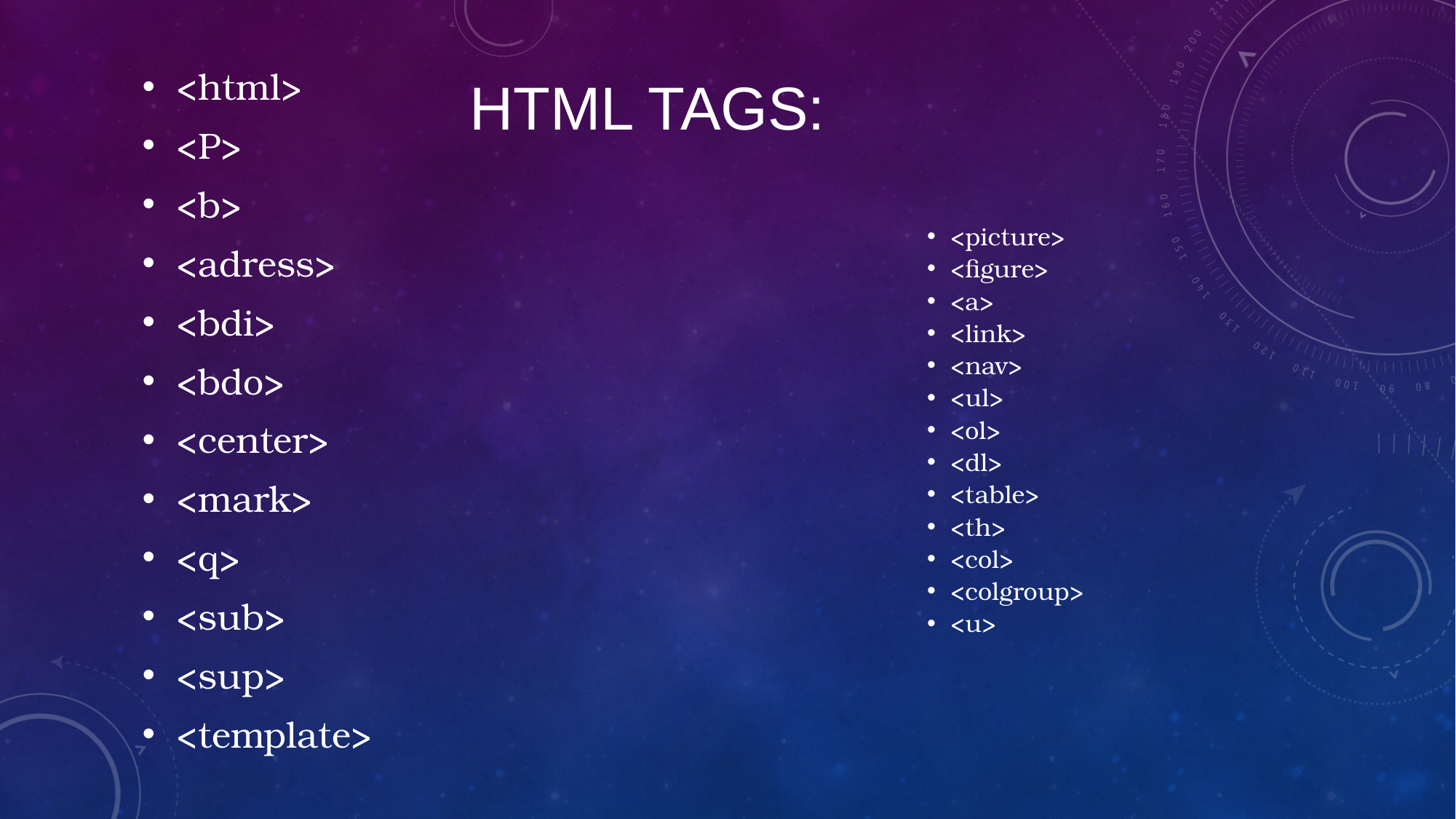

# Html tags:
<html>
<P>
<b>
<adress>
<bdi>
<bdo>
<center>
<mark>
<q>
<sub>
<sup>
<template>
<picture>
<figure>
<a>
<link>
<nav>
<ul>
<ol>
<dl>
<table>
<th>
<col>
<colgroup>
<u>